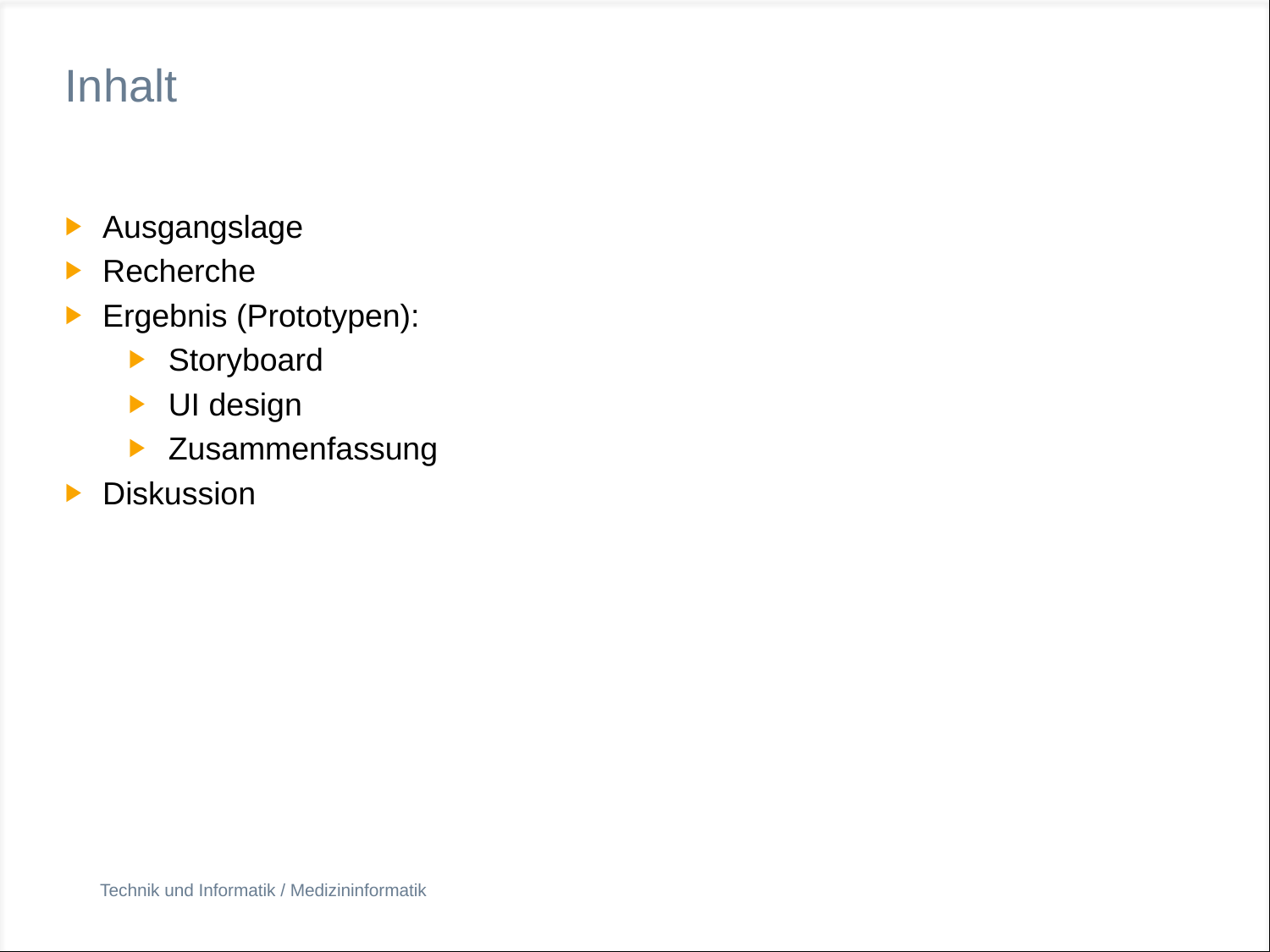

# Inhalt
Ausgangslage
Recherche
Ergebnis (Prototypen):
Storyboard
UI design
Zusammenfassung
Diskussion